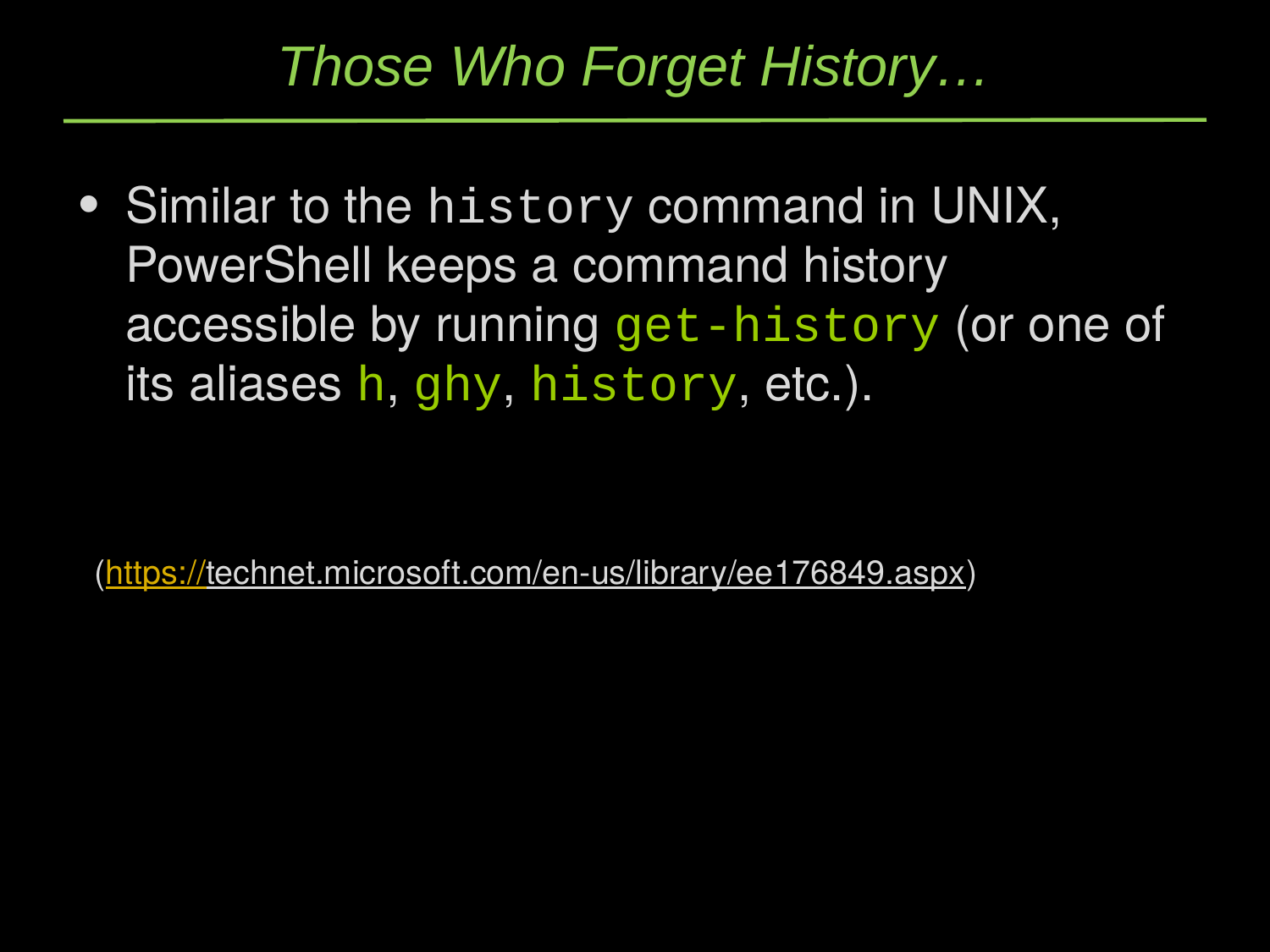

# Those Who Forget History…
Similar to the history command in UNIX, PowerShell keeps a command history accessible by running get-history (or one of its aliases h, ghy, history, etc.).

(https://technet.microsoft.com/en-us/library/ee176849.aspx)
25